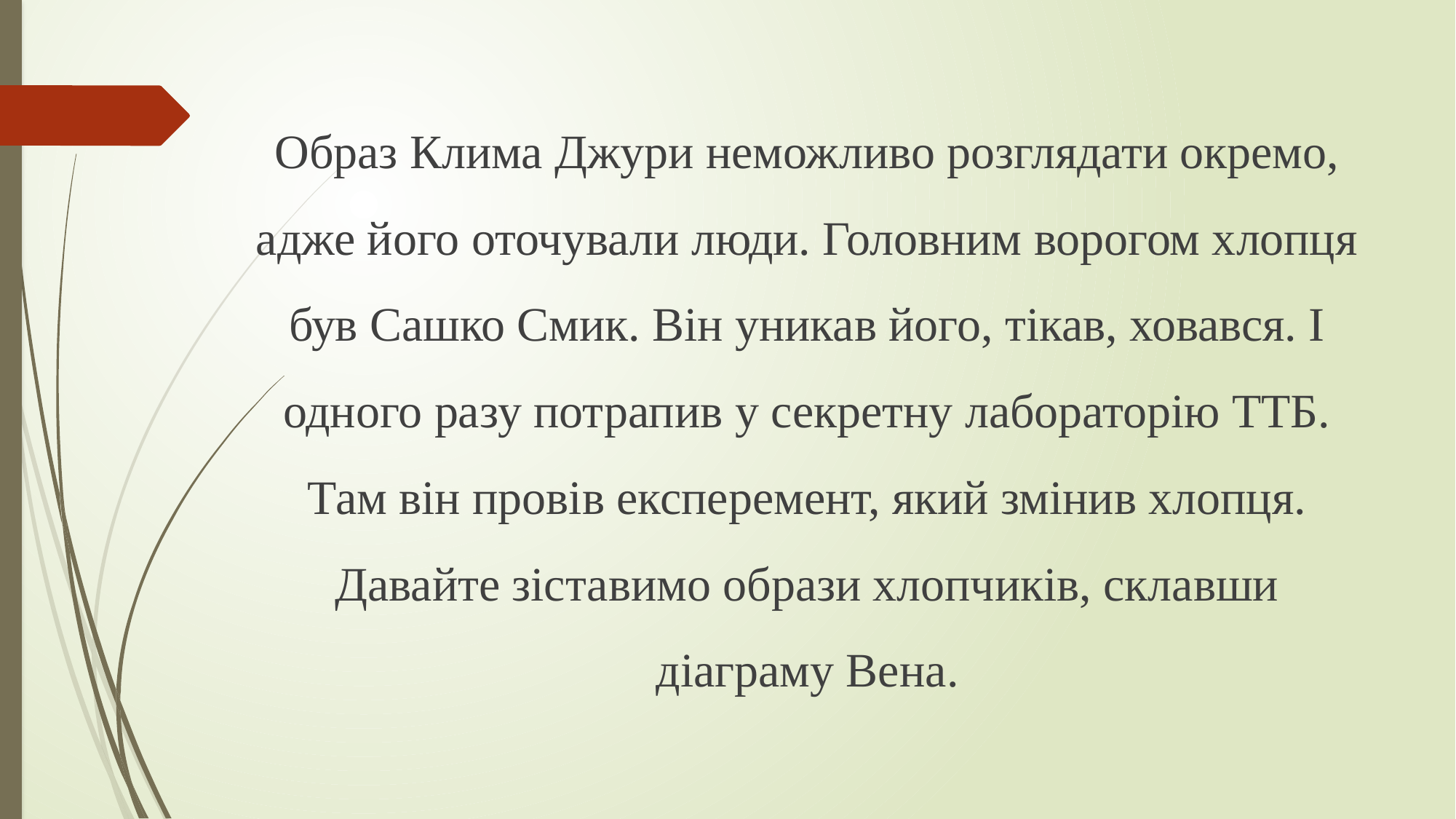

Образ Клима Джури неможливо розглядати окремо, адже його оточували люди. Головним ворогом хлопця був Сашко Смик. Він уникав його, тікав, ховався. І одного разу потрапив у секретну лабораторію ТТБ. Там він провів експеремент, який змінив хлопця. Давайте зіставимо образи хлопчиків, склавши діаграму Вена.